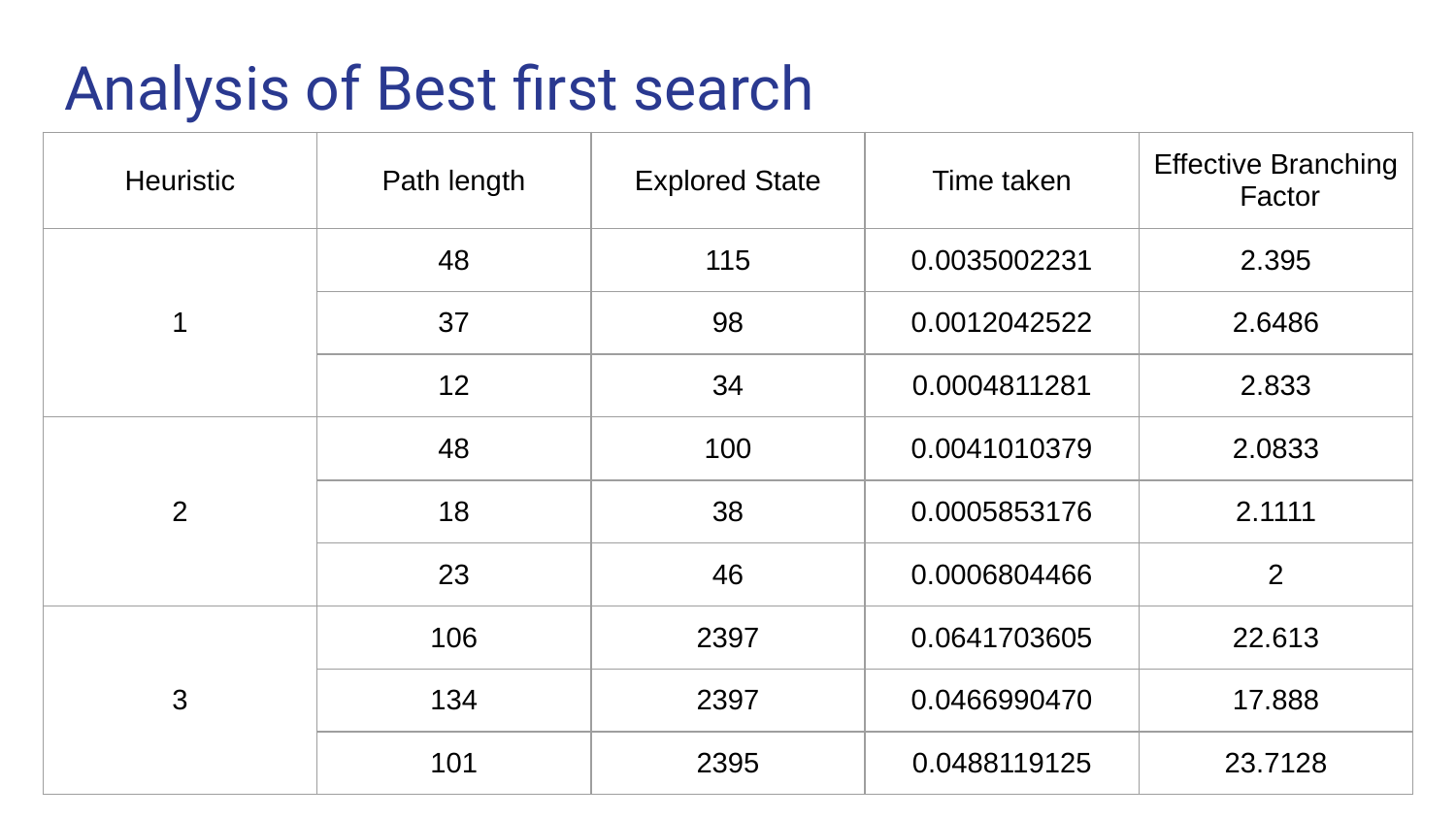

# Analysis of Best first search
| Heuristic | Path length | Explored State | Time taken | Effective Branching Factor |
| --- | --- | --- | --- | --- |
| 1 | 48 | 115 | 0.0035002231 | 2.395 |
|  | 37 | 98 | 0.0012042522 | 2.6486 |
|  | 12 | 34 | 0.0004811281 | 2.833 |
| 2 | 48 | 100 | 0.0041010379 | 2.0833 |
|  | 18 | 38 | 0.0005853176 | 2.1111 |
|  | 23 | 46 | 0.0006804466 | 2 |
| 3 | 106 | 2397 | 0.0641703605 | 22.613 |
|  | 134 | 2397 | 0.0466990470 | 17.888 |
|  | 101 | 2395 | 0.0488119125 | 23.7128 |